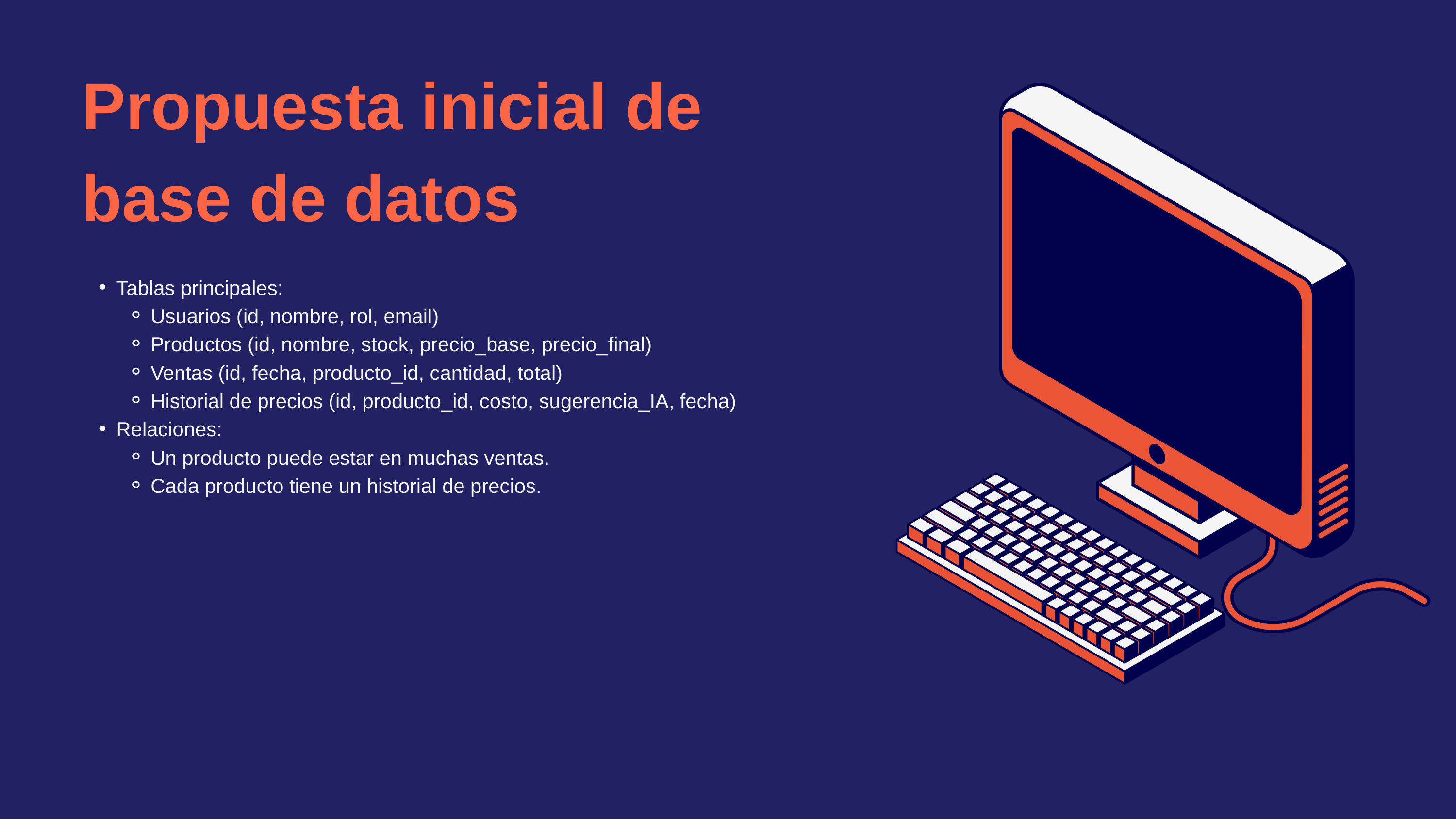

Propuesta inicial de base de datos

Tablas principales:
Usuarios (id, nombre, rol, email)
Productos (id, nombre, stock, precio_base, precio_final)
Ventas (id, fecha, producto_id, cantidad, total)
Historial de precios (id, producto_id, costo, sugerencia_IA, fecha)
Relaciones:
Un producto puede estar en muchas ventas.
Cada producto tiene un historial de precios.